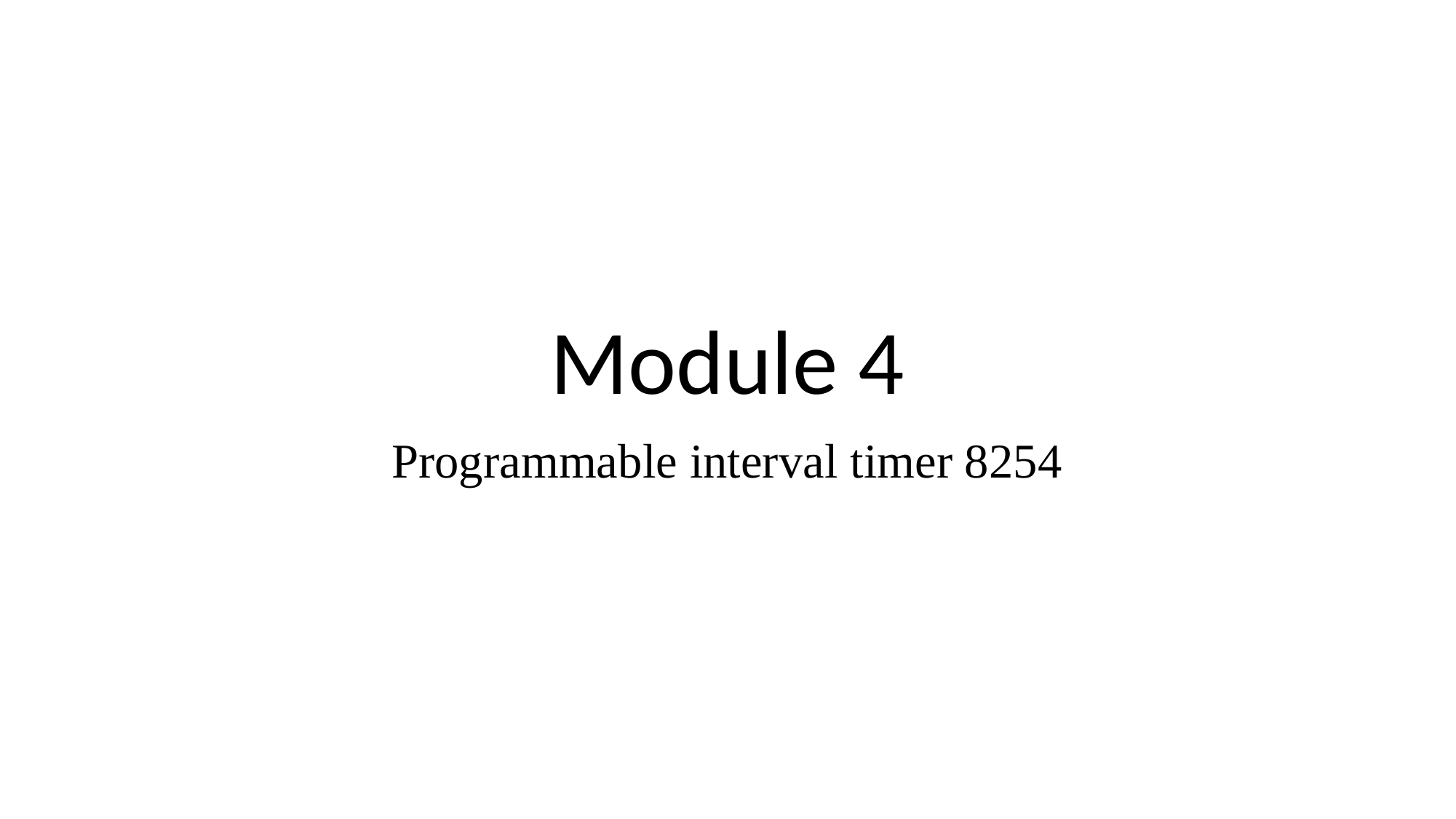

# Module 4
Programmable interval timer 8254